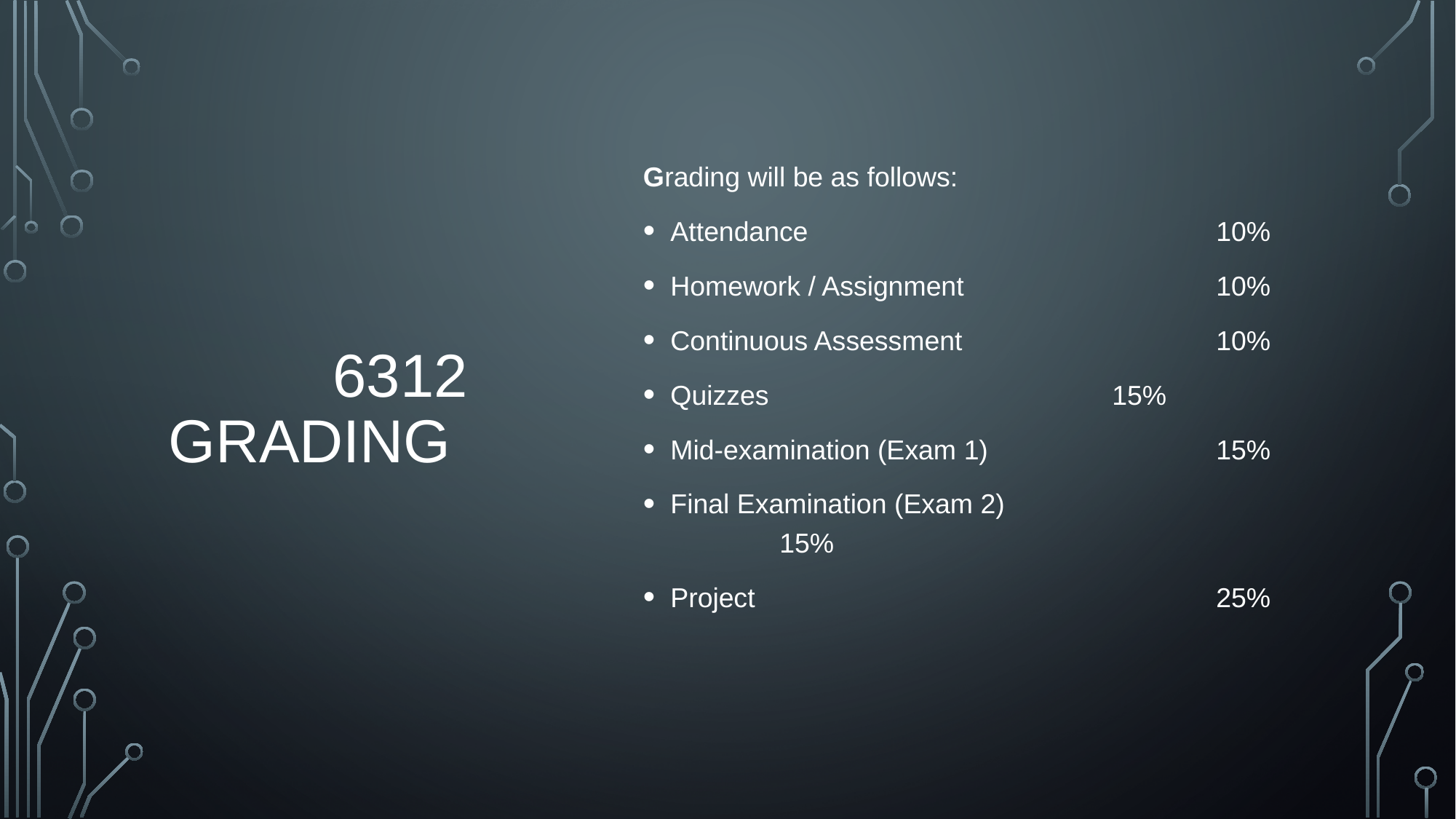

# 6312 Grading
Grading will be as follows:
Attendance				10%
Homework / Assignment			10%
Continuous Assessment			10%
Quizzes			               15%
Mid-examination (Exam 1)			15%
Final Examination (Exam 2)			15%
Project					25%